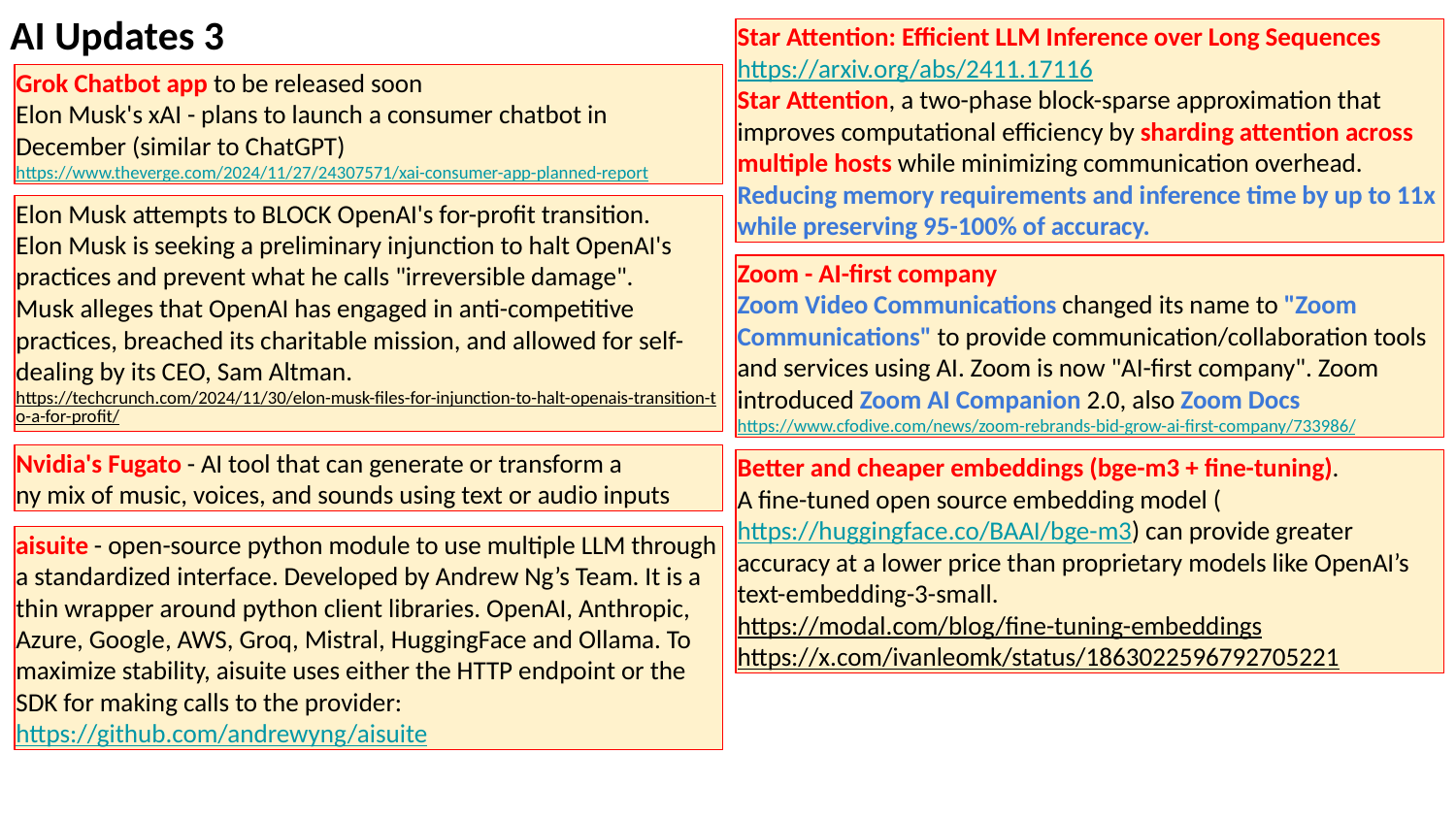

AI Updates 3
Star Attention: Efficient LLM Inference over Long Sequences
https://arxiv.org/abs/2411.17116
Star Attention, a two-phase block-sparse approximation that improves computational efficiency by sharding attention across multiple hosts while minimizing communication overhead. Reducing memory requirements and inference time by up to 11x while preserving 95-100% of accuracy.
Grok Chatbot app to be released soon
Elon Musk's xAI - plans to launch a consumer chatbot in December (similar to ChatGPT) https://www.theverge.com/2024/11/27/24307571/xai-consumer-app-planned-report
Elon Musk attempts to BLOCK OpenAI's for-profit transition.
Elon Musk is seeking a preliminary injunction to halt OpenAI's practices and prevent what he calls "irreversible damage".
Musk alleges that OpenAI has engaged in anti-competitive practices, breached its charitable mission, and allowed for self-dealing by its CEO, Sam Altman.
https://techcrunch.com/2024/11/30/elon-musk-files-for-injunction-to-halt-openais-transition-to-a-for-profit/
Zoom - AI-first company
Zoom Video Communications changed its name to "Zoom Communications" to provide communication/collaboration tools and services using AI. Zoom is now "AI-first company". Zoom introduced Zoom AI Companion 2.0, also Zoom Docs
https://www.cfodive.com/news/zoom-rebrands-bid-grow-ai-first-company/733986/
Nvidia's Fugato - AI tool that can generate or transform a
ny mix of music, voices, and sounds using text or audio inputs
Better and cheaper embeddings (bge-m3 + fine-tuning).
A fine-tuned open source embedding model (https://huggingface.co/BAAI/bge-m3) can provide greater accuracy at a lower price than proprietary models like OpenAI’s text-embedding-3-small.
https://modal.com/blog/fine-tuning-embeddings
https://x.com/ivanleomk/status/1863022596792705221
aisuite - open-source python module to use multiple LLM through a standardized interface. Developed by Andrew Ng’s Team. It is a thin wrapper around python client libraries. OpenAI, Anthropic, Azure, Google, AWS, Groq, Mistral, HuggingFace and Ollama. To maximize stability, aisuite uses either the HTTP endpoint or the SDK for making calls to the provider:
https://github.com/andrewyng/aisuite